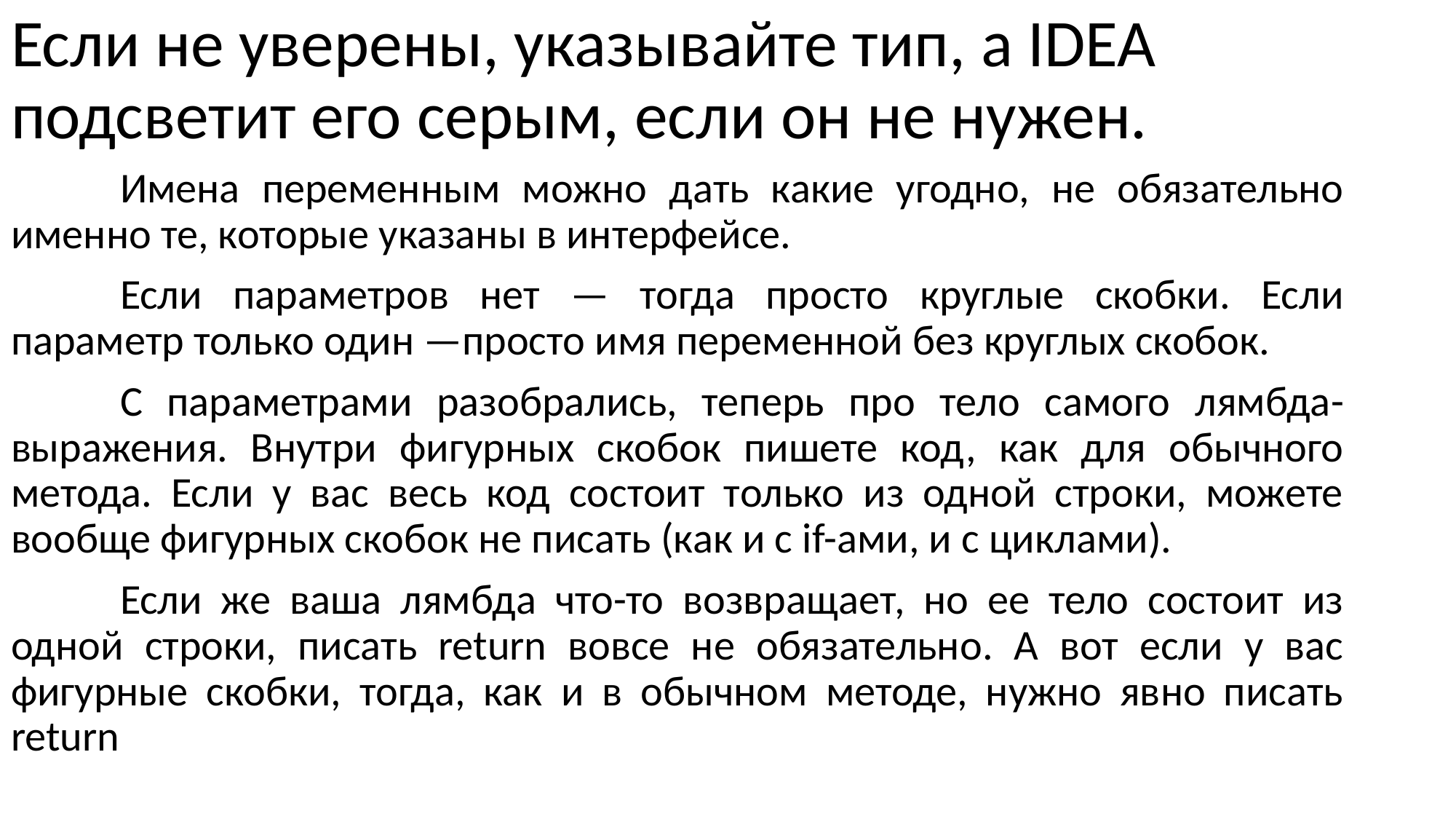

# Если не уверены, указывайте тип, а IDEA подсветит его серым, если он не нужен.
	Имена переменным можно дать какие угодно, не обязательно именно те, которые указаны в интерфейсе.
	Если параметров нет — тогда просто круглые скобки. Если параметр только один —просто имя переменной без круглых скобок.
	С параметрами разобрались, теперь про тело самого лямбда-выражения. Внутри фигурных скобок пишете код, как для обычного метода. Если у вас весь код состоит только из одной строки, можете вообще фигурных скобок не писать (как и с if-ами, и с циклами).
	Если же ваша лямбда что-то возвращает, но ее тело состоит из одной строки, писать return вовсе не обязательно. А вот если у вас фигурные скобки, тогда, как и в обычном методе, нужно явно писать return